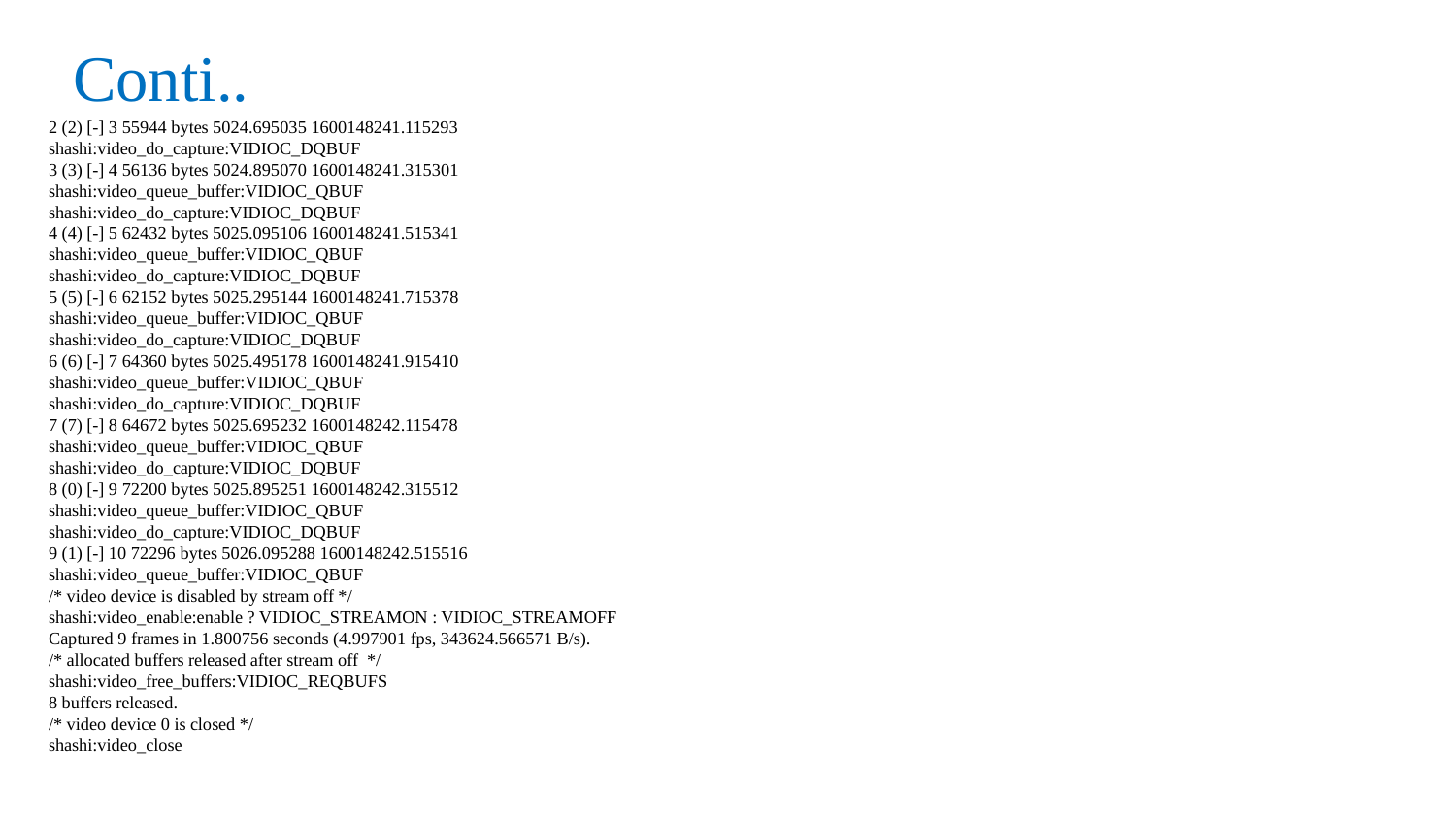

# Conti..

2 (2) [-] 3 55944 bytes 5024.695035 1600148241.115293
shashi:video_do_capture:VIDIOC_DQBUF
3 (3) [-] 4 56136 bytes 5024.895070 1600148241.315301
shashi:video_queue_buffer:VIDIOC_QBUF
shashi:video_do_capture:VIDIOC_DQBUF
4 (4) [-] 5 62432 bytes 5025.095106 1600148241.515341
shashi:video_queue_buffer:VIDIOC_QBUF
shashi:video_do_capture:VIDIOC_DQBUF
5 (5) [-] 6 62152 bytes 5025.295144 1600148241.715378
shashi:video_queue_buffer:VIDIOC_QBUF
shashi:video_do_capture:VIDIOC_DQBUF
6 (6) [-] 7 64360 bytes 5025.495178 1600148241.915410
shashi:video_queue_buffer:VIDIOC_QBUF
shashi:video_do_capture:VIDIOC_DQBUF
7 (7) [-] 8 64672 bytes 5025.695232 1600148242.115478
shashi:video_queue_buffer:VIDIOC_QBUF
shashi:video_do_capture:VIDIOC_DQBUF
8 (0) [-] 9 72200 bytes 5025.895251 1600148242.315512
shashi:video_queue_buffer:VIDIOC_QBUF
shashi:video_do_capture:VIDIOC_DQBUF
9 (1) [-] 10 72296 bytes 5026.095288 1600148242.515516
shashi:video_queue_buffer:VIDIOC_QBUF
/* video device is disabled by stream off */
shashi:video_enable:enable ? VIDIOC_STREAMON : VIDIOC_STREAMOFF
Captured 9 frames in 1.800756 seconds (4.997901 fps, 343624.566571 B/s).
/* allocated buffers released after stream off  */
shashi:video_free_buffers:VIDIOC_REQBUFS
8 buffers released.
/* video device 0 is closed */
shashi:video_close